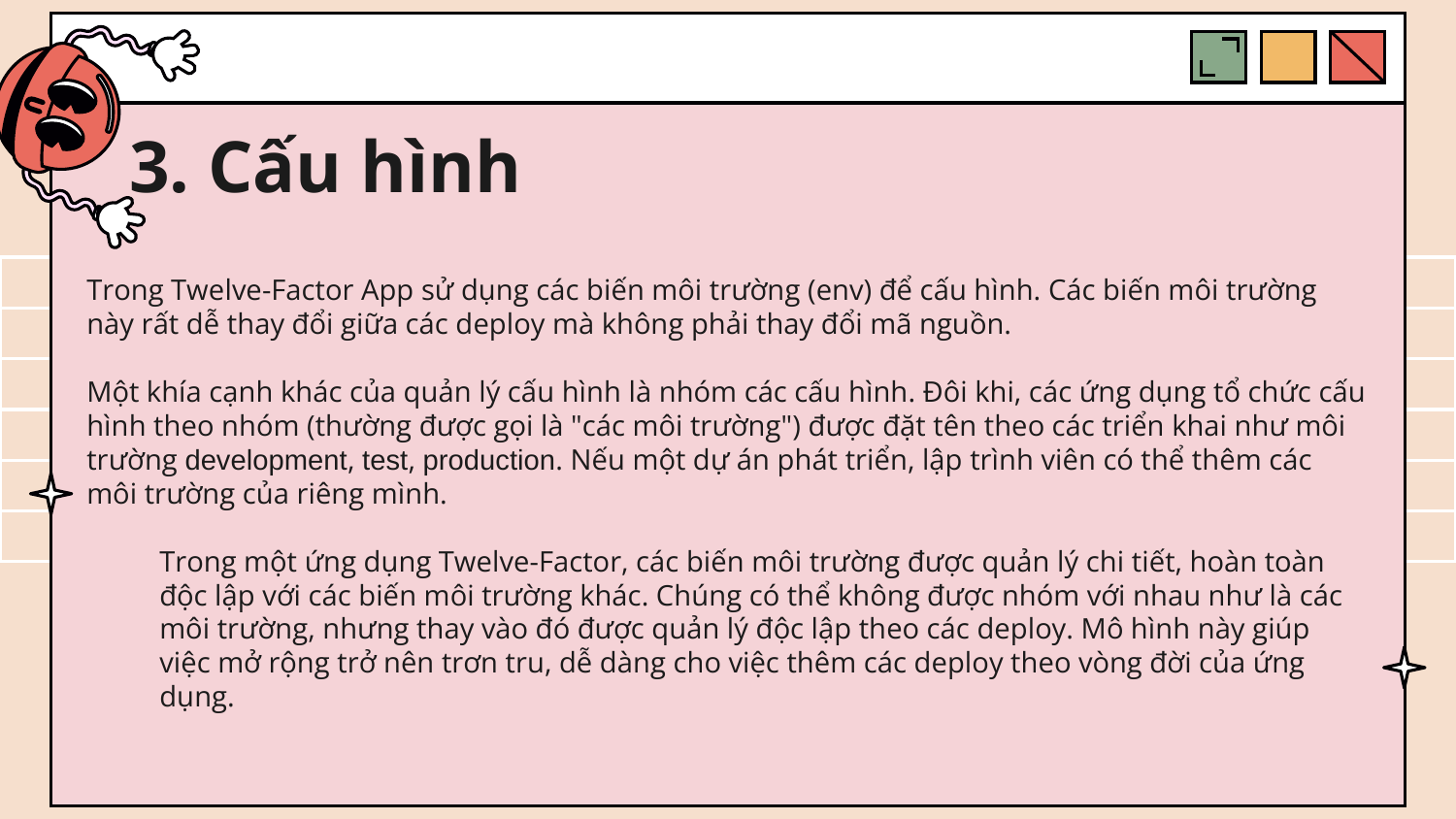

# 3. Cấu hình
Trong Twelve-Factor App sử dụng các biến môi trường (env) để cấu hình. Các biến môi trường này rất dễ thay đổi giữa các deploy mà không phải thay đổi mã nguồn.

Một khía cạnh khác của quản lý cấu hình là nhóm các cấu hình. Đôi khi, các ứng dụng tổ chức cấu hình theo nhóm (thường được gọi là "các môi trường") được đặt tên theo các triển khai như môi trường development, test, production. Nếu một dự án phát triển, lập trình viên có thể thêm các môi trường của riêng mình.

Trong một ứng dụng Twelve-Factor, các biến môi trường được quản lý chi tiết, hoàn toàn độc lập với các biến môi trường khác. Chúng có thể không được nhóm với nhau như là các môi trường, nhưng thay vào đó được quản lý độc lập theo các deploy. Mô hình này giúp việc mở rộng trở nên trơn tru, dễ dàng cho việc thêm các deploy theo vòng đời của ứng dụng.